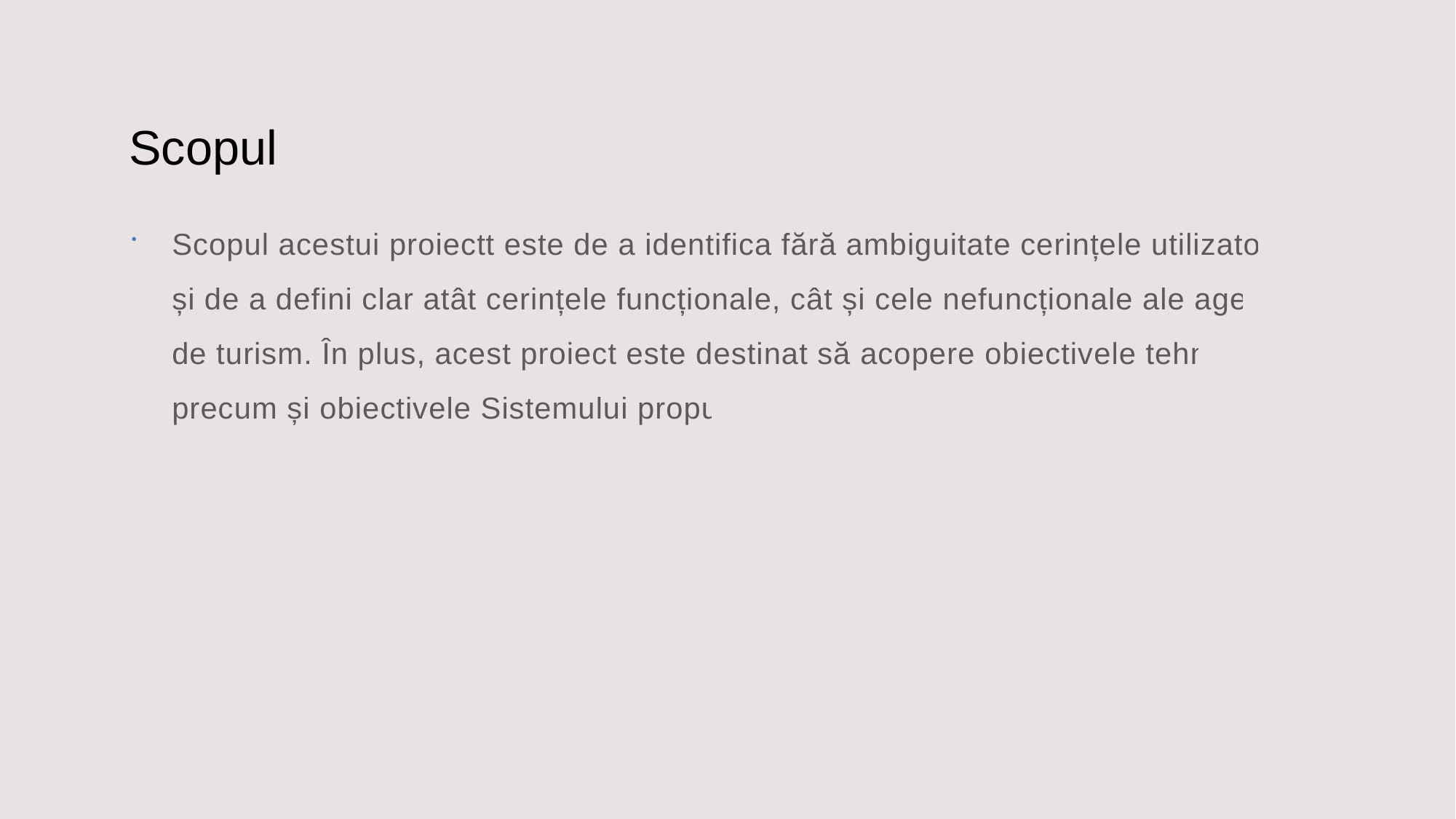

# Scopul
Scopul acestui proiectt este de a identifica fără ambiguitate cerințele utilizatorului și de a defini clar atât cerințele funcționale, cât și cele nefuncționale ale agenției de turism. În plus, acest proiect este destinat să acopere obiectivele tehnice, precum și obiectivele Sistemului propus.